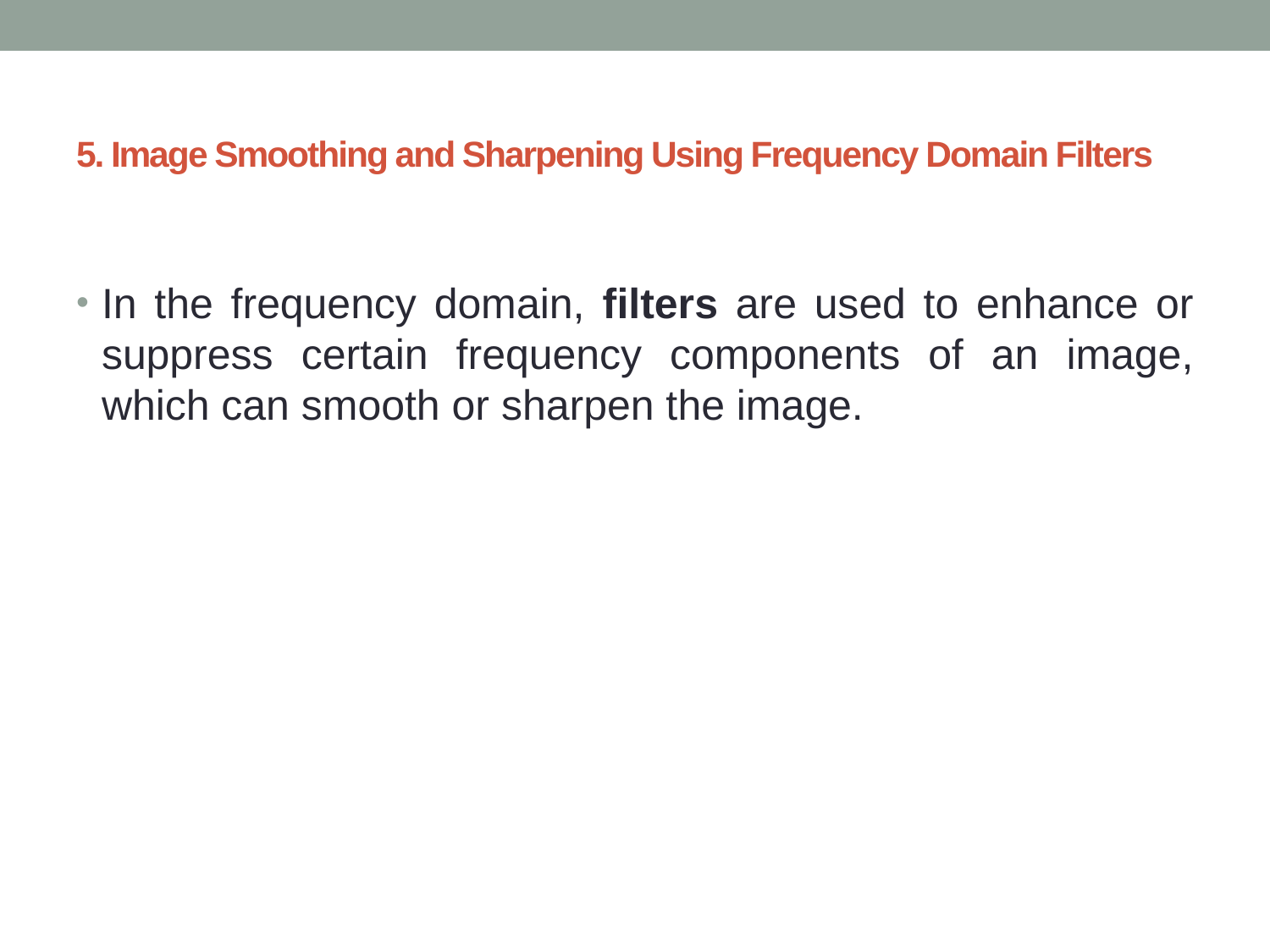

# 5. Image Smoothing and Sharpening Using Frequency Domain Filters
In the frequency domain, filters are used to enhance or suppress certain frequency components of an image, which can smooth or sharpen the image.